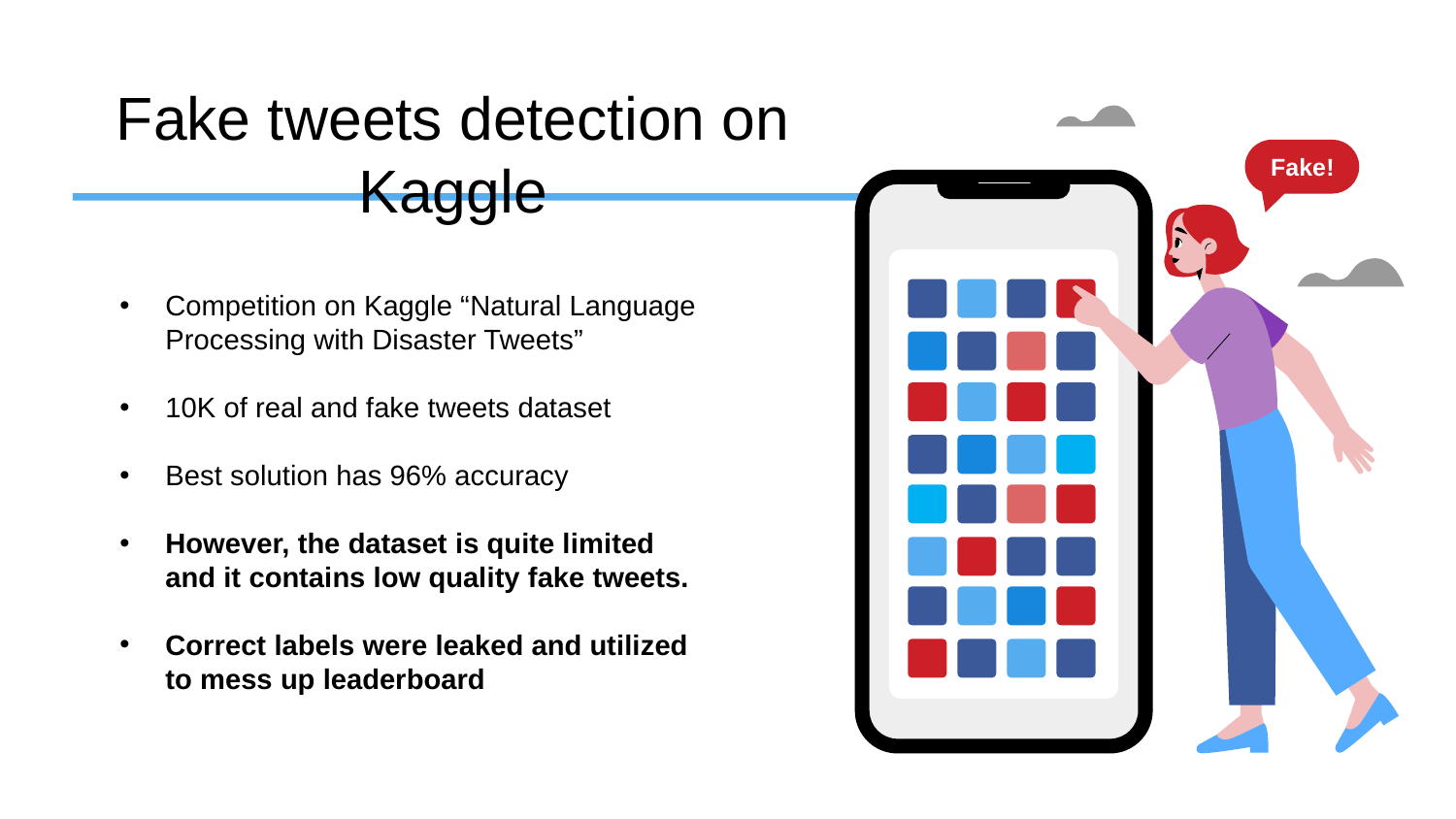

# Fake tweets detection on Kaggle

Fake!

Competition on Kaggle “Natural Language Processing with Disaster Tweets”

10K of real and fake tweets dataset

Best solution has 96% accuracy

However, the dataset is quite limited and it contains low quality fake tweets.

Correct labels were leaked and utilized to mess up leaderboard